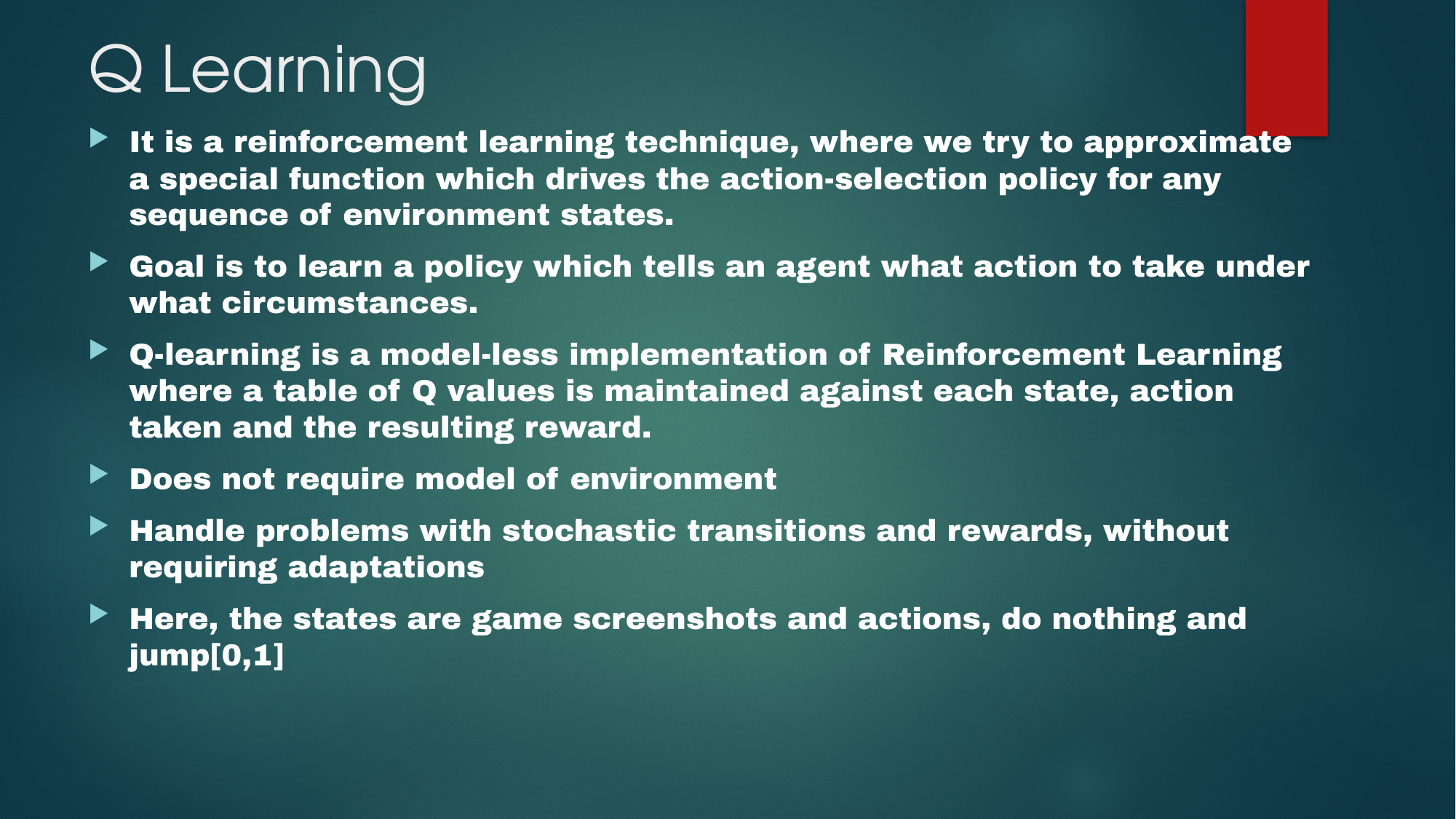

# Q Learning
It is a reinforcement learning technique, where we try to approximate a special function which drives the action-selection policy for any sequence of environment states.
Goal is to learn a policy which tells an agent what action to take under what circumstances.
Q-learning is a model-less implementation of Reinforcement Learning where a table of Q values is maintained against each state, action taken and the resulting reward.
Does not require model of environment
Handle problems with stochastic transitions and rewards, without requiring adaptations
Here, the states are game screenshots and actions, do nothing and jump[0,1]